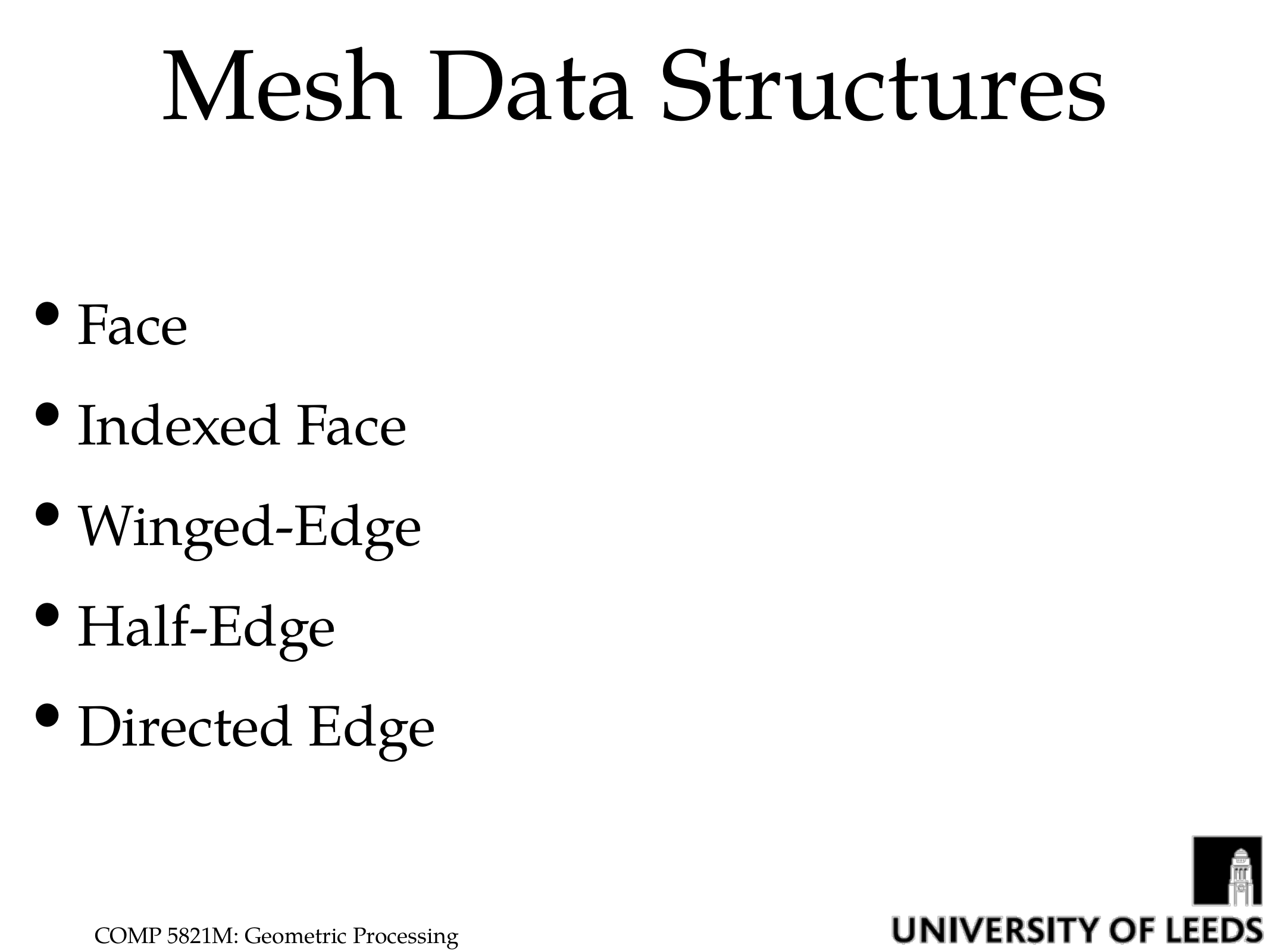

# Mesh Data Structures
Face
Indexed Face
Winged-Edge
Half-Edge
Directed Edge